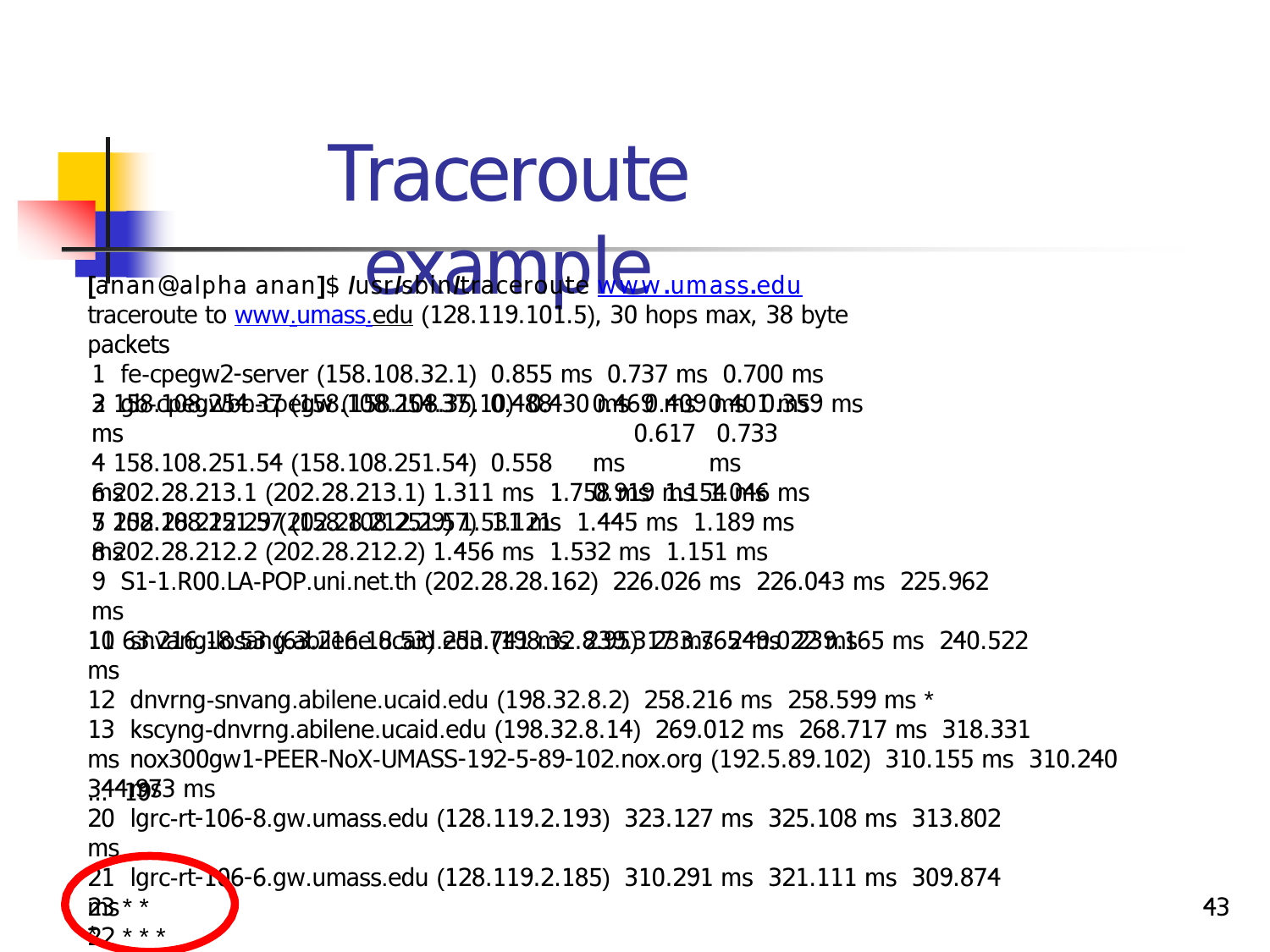

# Traceroute example
[anan@alpha anan]$ /usr/sbin/traceroute www.umass.edu
traceroute to www.umass.edu (128.119.101.5), 30 hops max, 38 byte packets
1  fe-cpegw2-server (158.108.32.1)  0.855 ms  0.737 ms  0.700 ms
2  gb-cpegwbb-cpegw (158.108.35.10)  0.430 ms  0.409 ms  0.359 ms
3 158.108.254.37 (158.108.254.37)  0.488 ms
4 158.108.251.54 (158.108.251.54)  0.558 ms
5 158.108.251.57 (158.108.251.57)  1.121 ms
0.469 ms  0.617 ms  0.919 ms
0.401 ms  0.733 ms
1.046 ms
6 202.28.213.1 (202.28.213.1) 1.311 ms  1.758 ms  1.154 ms
7 202.28.212.29 (202.28.212.29) 1.531 ms  1.445 ms  1.189 ms
8 202.28.212.2 (202.28.212.2) 1.456 ms  1.532 ms  1.151 ms
9  S1-1.R00.LA-POP.uni.net.th (202.28.28.162)  226.026 ms  226.043 ms  225.962 ms
10 63.216.18.53 (63.216.18.53) 253.741 ms  239.317 ms  249.022 ms
11  snvang-losang.abilene.ucaid.edu (198.32.8.95)  233.765 ms  239.165 ms  240.522 ms
12  dnvrng-snvang.abilene.ucaid.edu (198.32.8.2)  258.216 ms  258.599 ms *
13  kscyng-dnvrng.abilene.ucaid.edu (198.32.8.14)  269.012 ms  268.717 ms  318.331 ms
…  19
nox300gw1-PEER-NoX-UMASS-192-5-89-102.nox.org (192.5.89.102)  310.155 ms  310.240 ms
344.973 ms
20  lgrc-rt-106-8.gw.umass.edu (128.119.2.193)  323.127 ms  325.108 ms  313.802 ms
21  lgrc-rt-106-6.gw.umass.edu (128.119.2.185)  310.291 ms  321.111 ms  309.874 ms
22 * * *

23 * * *
43